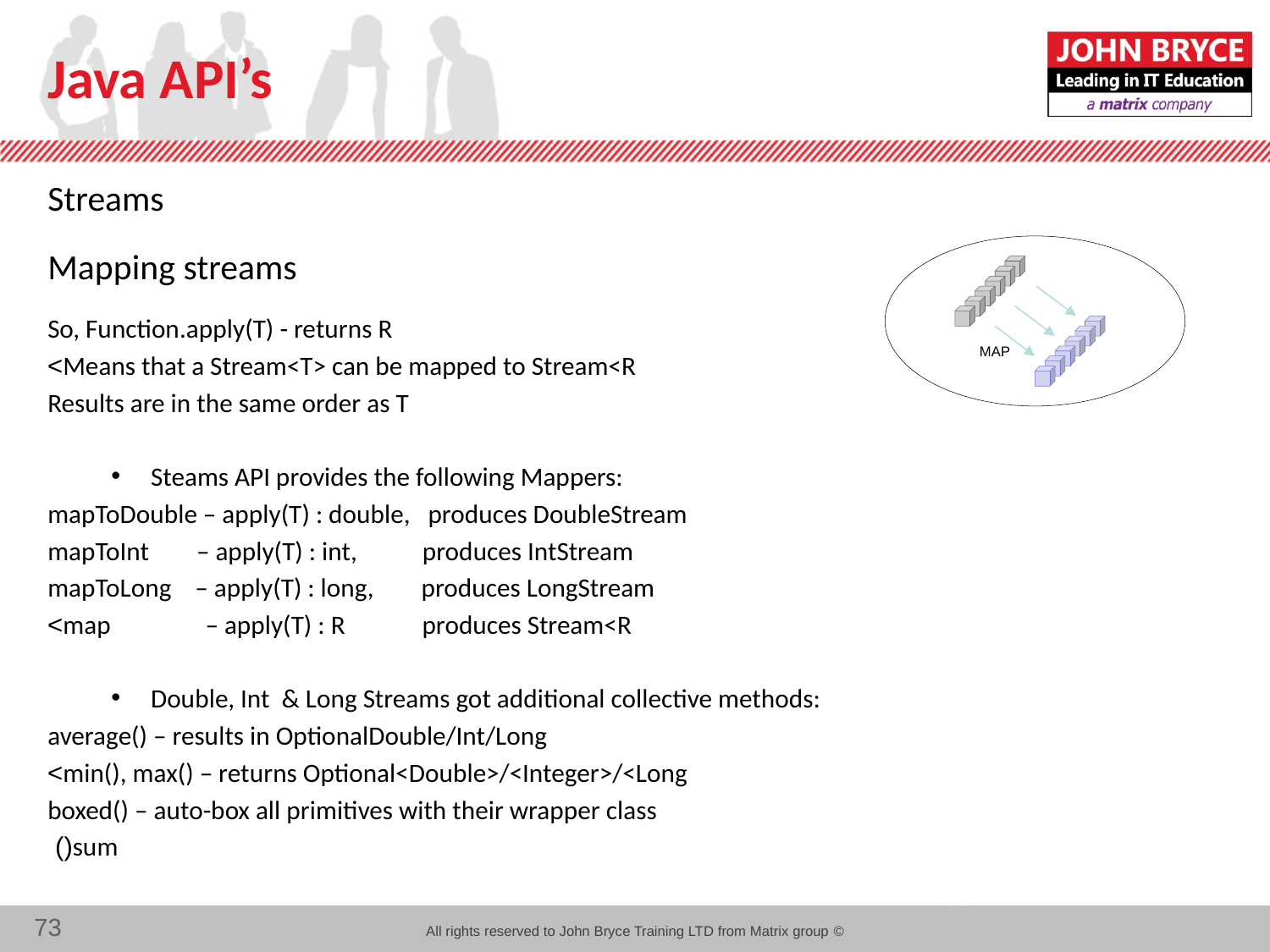

# Java API’s
Streams

Mapping streams

So, Function.apply(T) - returns R
Means that a Stream<T> can be mapped to Stream<R>
Results are in the same order as T

Steams API provides the following Mappers:
mapToDouble – apply(T) : double,   produces DoubleStream
mapToInt        – apply(T) : int,           produces IntStream
mapToLong    – apply(T) : long,        produces LongStream
map                – apply(T) : R             produces Stream<R>

Double, Int  & Long Streams got additional collective methods:
average() – results in OptionalDouble/Int/Long
min(), max() – returns Optional<Double>/<Integer>/<Long>
boxed() – auto-box all primitives with their wrapper class
sum()

MAP